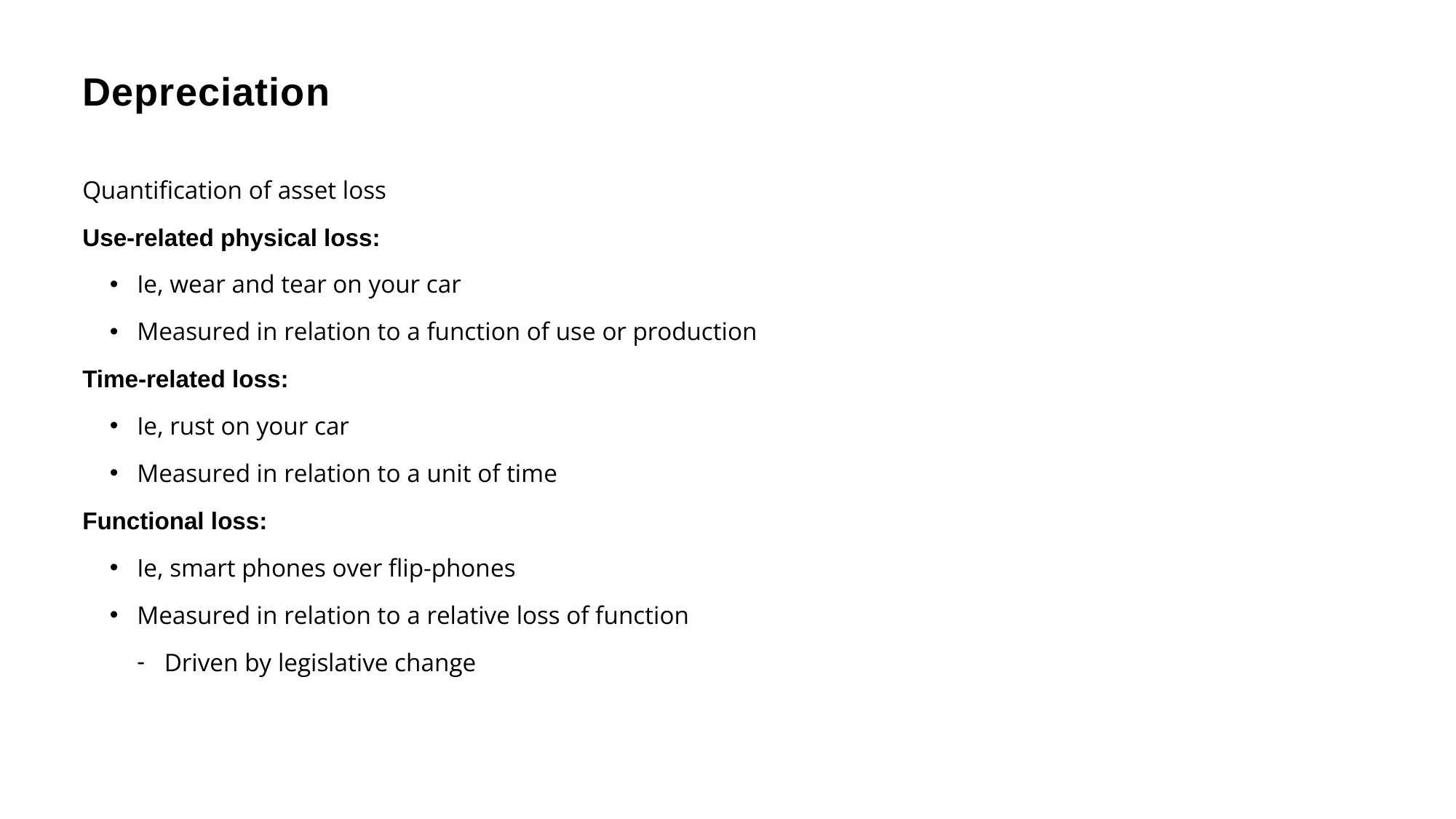

# Depreciation
Quantification of asset loss
Use-related physical loss:
Ie, wear and tear on your car
Measured in relation to a function of use or production
Time-related loss:
Ie, rust on your car
Measured in relation to a unit of time
Functional loss:
Ie, smart phones over flip-phones
Measured in relation to a relative loss of function
Driven by legislative change